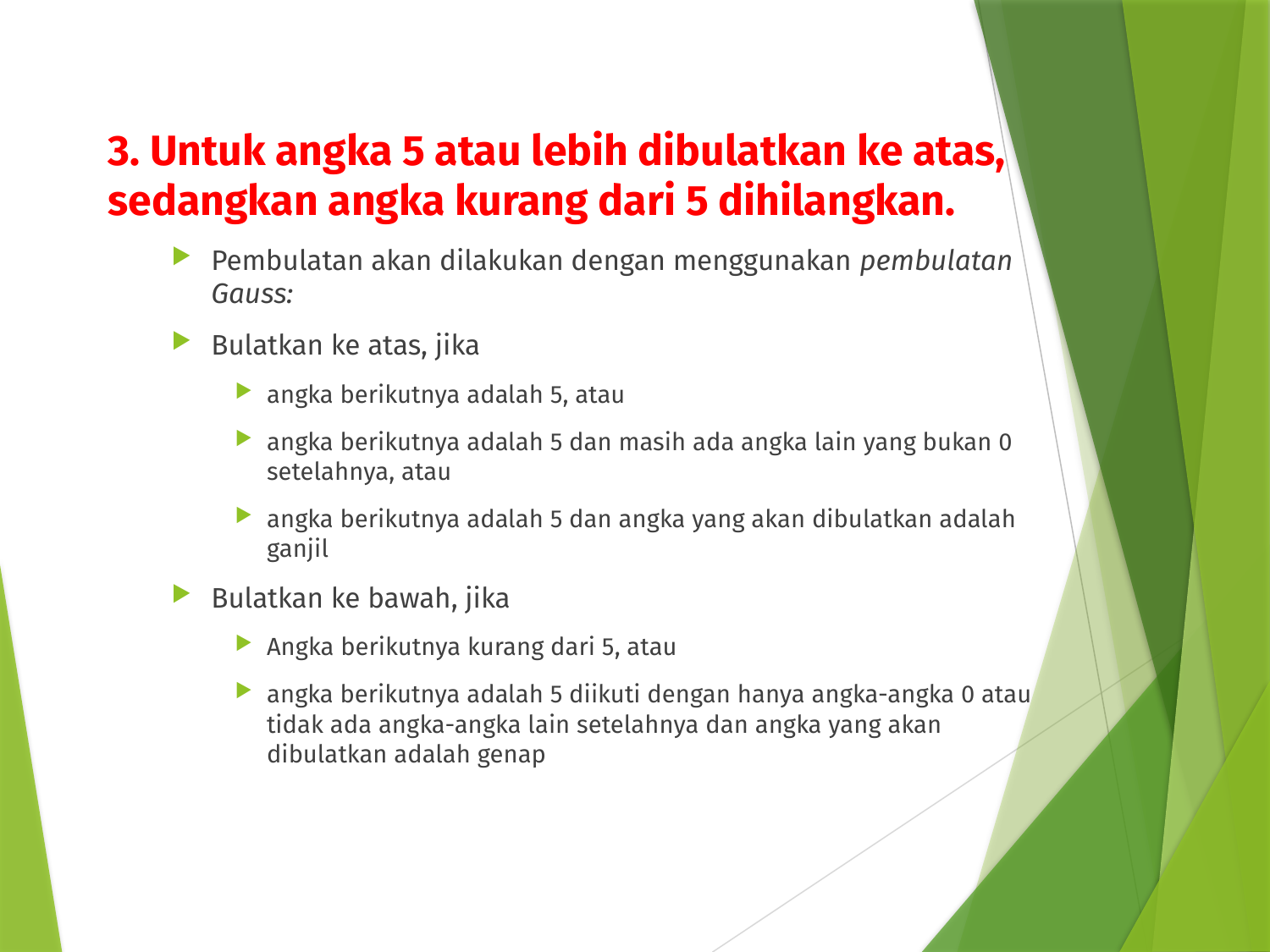

3. Untuk angka 5 atau lebih dibulatkan ke atas, sedangkan angka kurang dari 5 dihilangkan.
Pembulatan akan dilakukan dengan menggunakan pembulatan Gauss:
Bulatkan ke atas, jika
angka berikutnya adalah 5, atau
angka berikutnya adalah 5 dan masih ada angka lain yang bukan 0 setelahnya, atau
angka berikutnya adalah 5 dan angka yang akan dibulatkan adalah ganjil
Bulatkan ke bawah, jika
Angka berikutnya kurang dari 5, atau
angka berikutnya adalah 5 diikuti dengan hanya angka-angka 0 atau tidak ada angka-angka lain setelahnya dan angka yang akan dibulatkan adalah genap